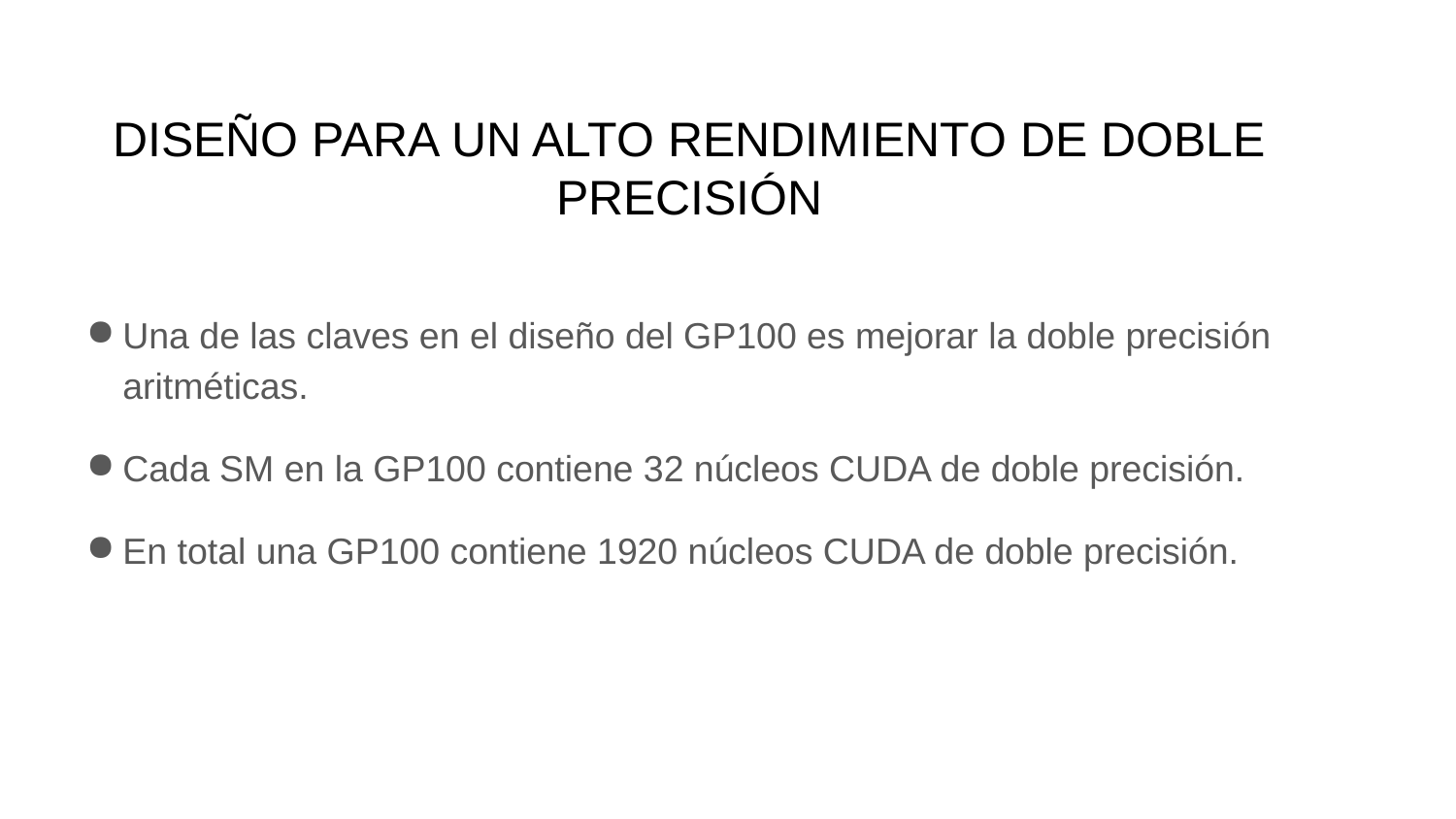

# DISEÑO PARA UN ALTO RENDIMIENTO DE DOBLE PRECISIÓN
Una de las claves en el diseño del GP100 es mejorar la doble precisión aritméticas.
Cada SM en la GP100 contiene 32 núcleos CUDA de doble precisión.
En total una GP100 contiene 1920 núcleos CUDA de doble precisión.